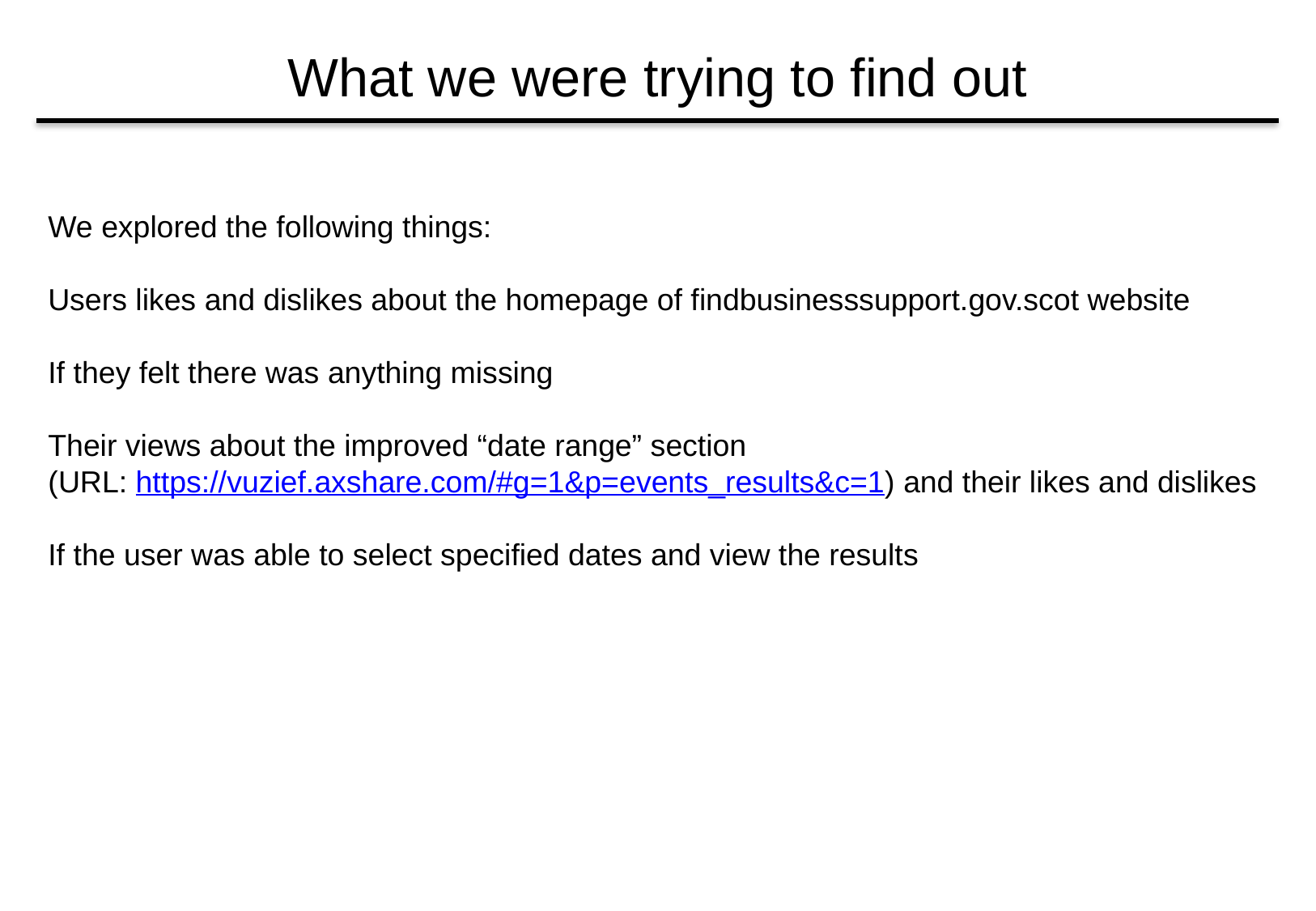

# What we were trying to find out
We explored the following things:

Users likes and dislikes about the homepage of findbusinesssupport.gov.scot website

If they felt there was anything missing

Their views about the improved “date range” section
(URL: https://vuzief.axshare.com/#g=1&p=events_results&c=1) and their likes and dislikes

If the user was able to select specified dates and view the results